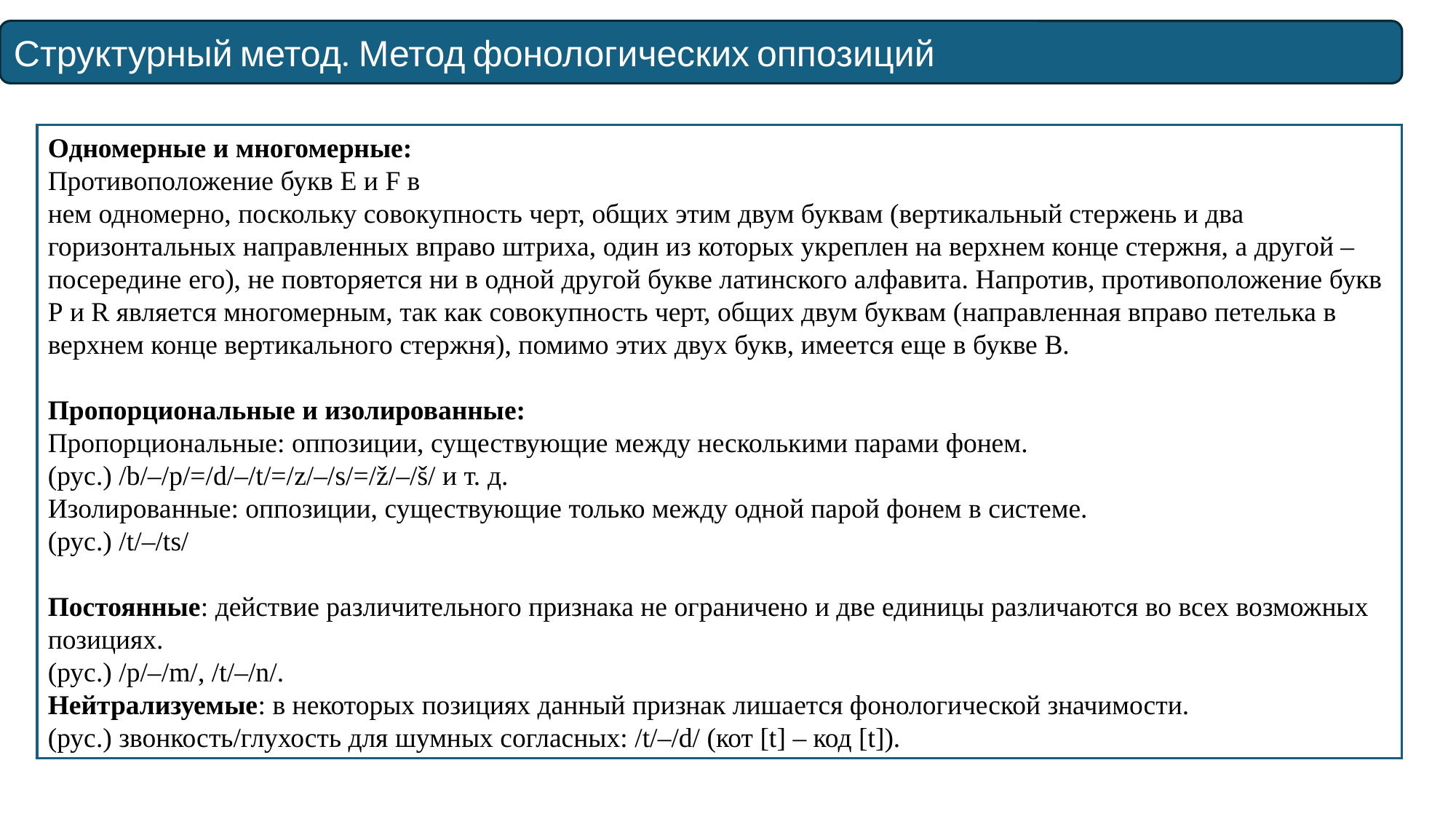

Структурный метод. Метод фонологических оппозиций
Одномерные и многомерные:
Противоположение букв Е и F в
нем одномерно, поскольку совокупность черт, общих этим двум буквам (вертикальный стержень и два горизонтальных направленных вправо штриха, один из которых укреплен на верхнем конце стержня, а другой – посередине его), не повторяется ни в одной другой букве латинского алфавита. Напротив, противоположение букв Р и R является многомерным, так как совокупность черт, общих двум буквам (направленная вправо петелька в верхнем конце вертикального стержня), помимо этих двух букв, имеется еще в букве В.

Пропорциональные и изолированные:
Пропорциональные: оппозиции, существующие между несколькими парами фонем.
(рус.) /b/–/p/=/d/–/t/=/z/–/s/=/ž/–/š/ и т. д.
Изолированные: оппозиции, существующие только между одной парой фонем в системе.
(рус.) /t/–/ts/

Постоянные: действие различительного признака не ограничено и две единицы различаются во всех возможных позициях.
(рус.) /p/–/m/, /t/–/n/.
Нейтрализуемые: в некоторых позициях данный признак лишается фонологической значимости.
(рус.) звонкость/глухость для шумных согласных: /t/–/d/ (кот [t] – код [t]).